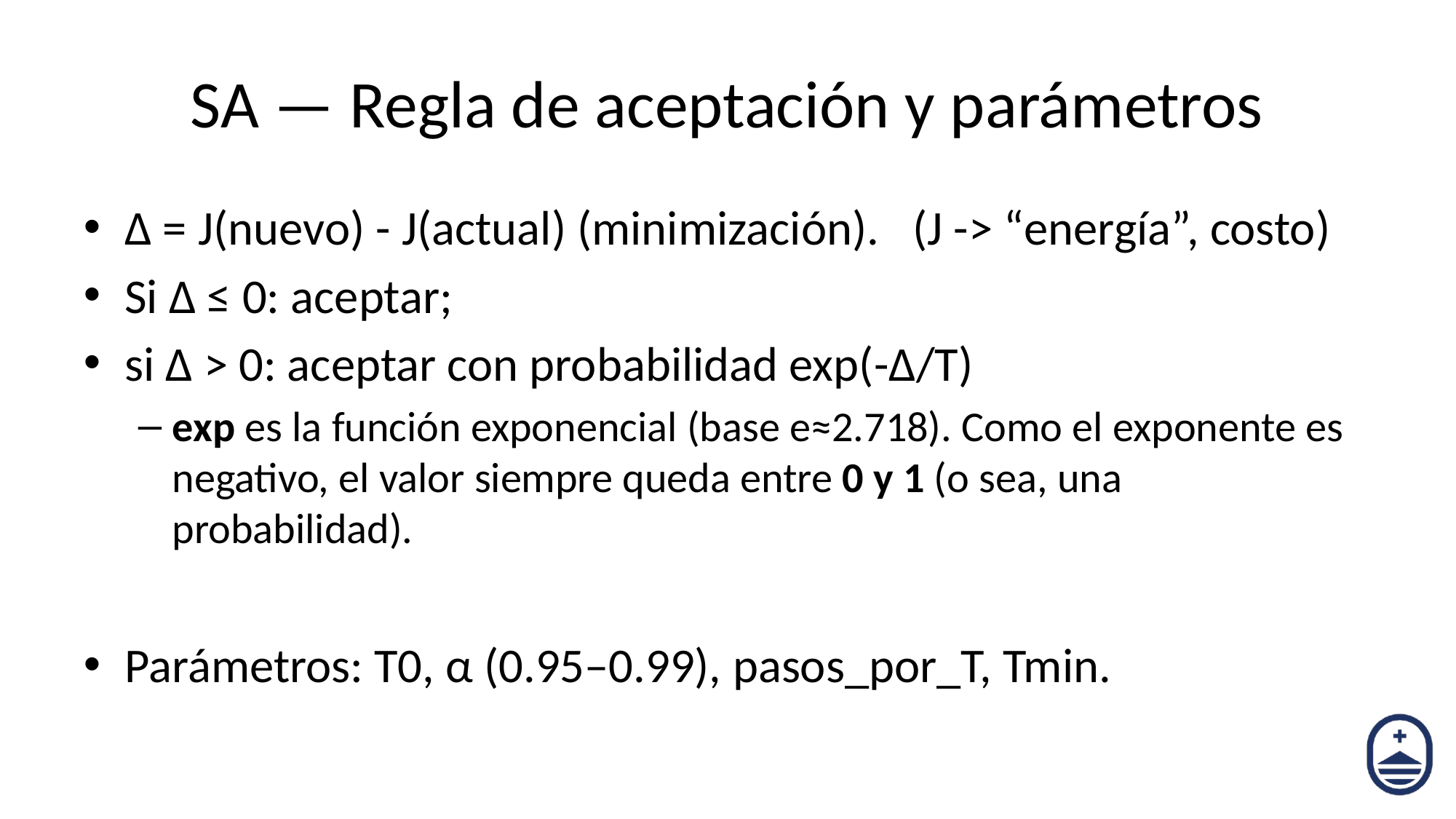

# SA — Regla de aceptación y parámetros
Δ = J(nuevo) - J(actual) (minimización).   (J -> “energía”, costo)
Si Δ ≤ 0: aceptar;
si Δ > 0: aceptar con probabilidad exp(-Δ/T)
exp es la función exponencial (base e≈2.718). Como el exponente es negativo, el valor siempre queda entre 0 y 1 (o sea, una probabilidad).

Parámetros: T0, α (0.95–0.99), pasos_por_T, Tmin.